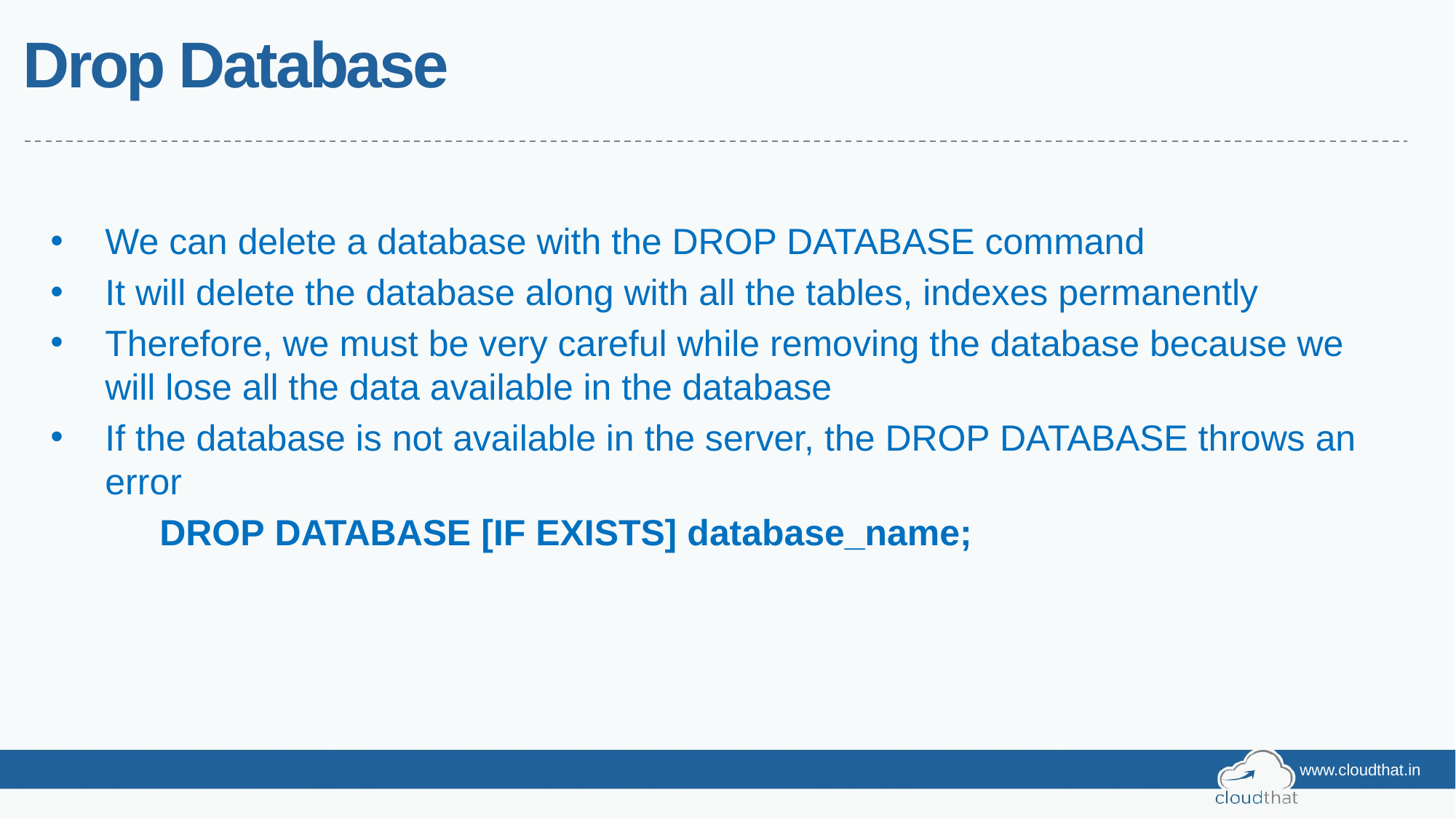

# Drop Database
We can delete a database with the DROP DATABASE command
It will delete the database along with all the tables, indexes permanently
Therefore, we must be very careful while removing the database because we will lose all the data available in the database
If the database is not available in the server, the DROP DATABASE throws an error
	DROP DATABASE [IF EXISTS] database_name;